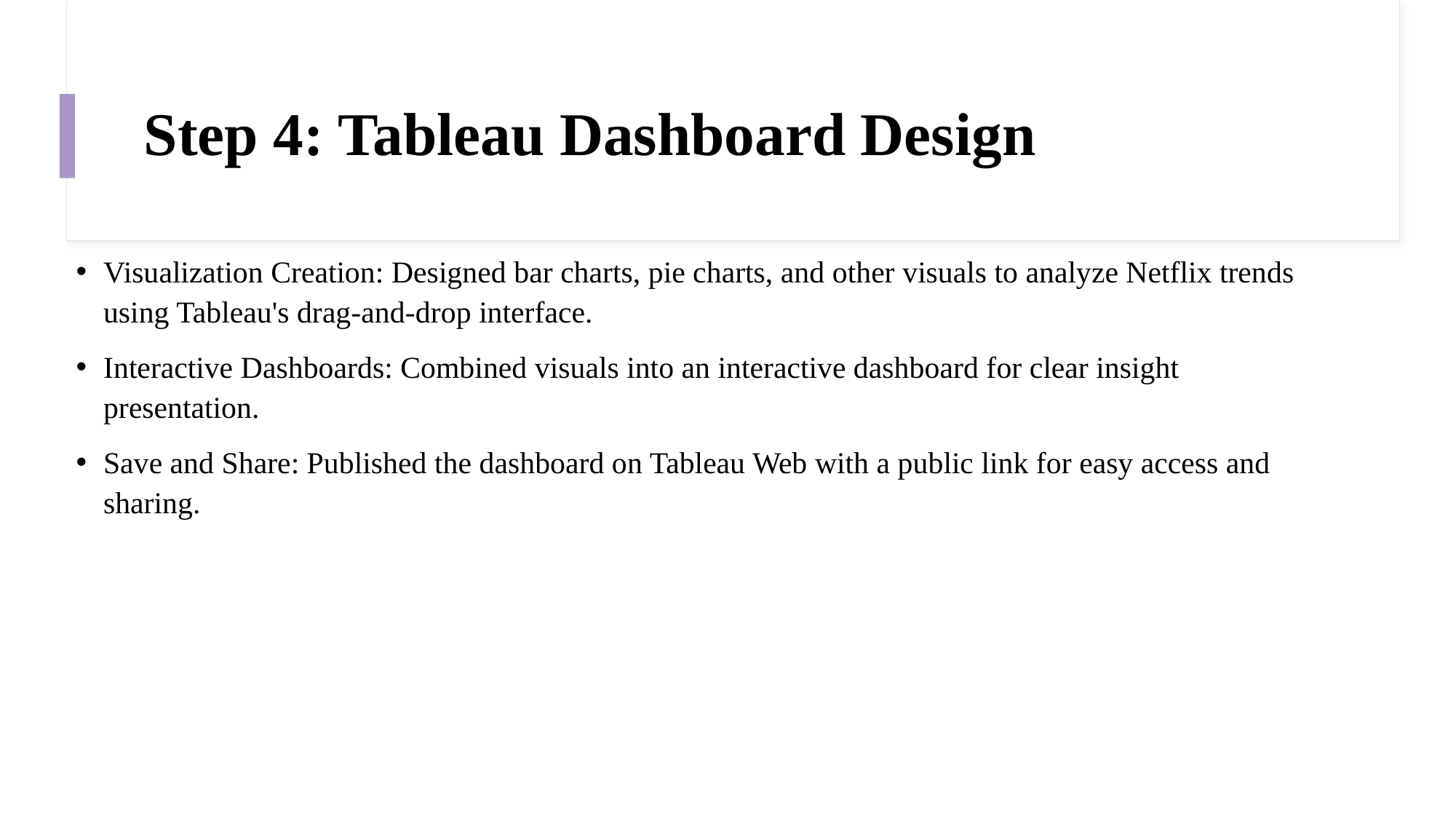

# Step 4: Tableau Dashboard Design
Visualization Creation: Designed bar charts, pie charts, and other visuals to analyze Netflix trends using Tableau's drag-and-drop interface.
Interactive Dashboards: Combined visuals into an interactive dashboard for clear insight presentation.
Save and Share: Published the dashboard on Tableau Web with a public link for easy access and sharing.